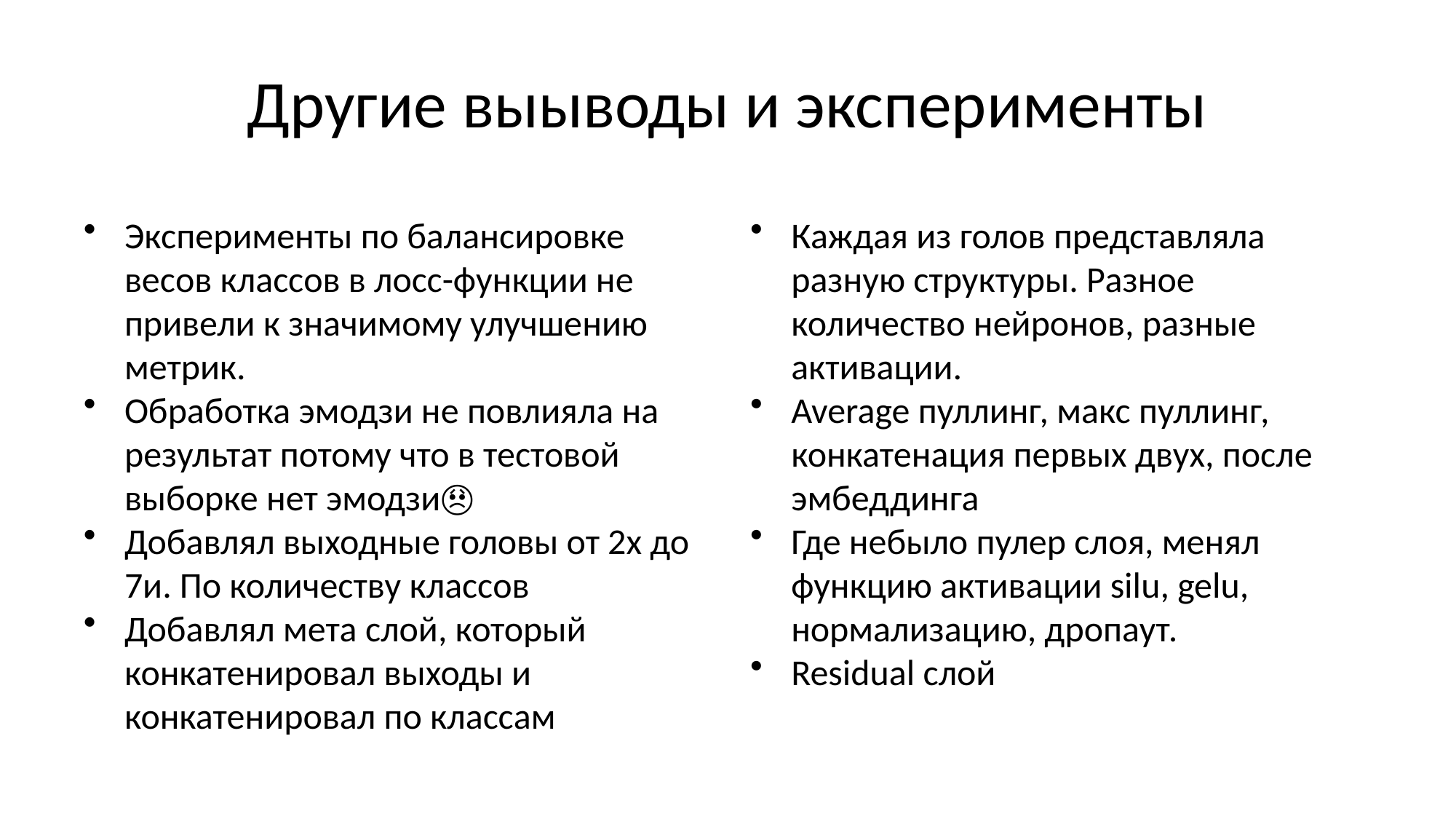

# Другие выыводы и эксперименты
Эксперименты по балансировке весов классов в лосс-функции не привели к значимому улучшению метрик.
Обработка эмодзи не повлияла на результат потому что в тестовой выборке нет эмодзи😞
Добавлял выходные головы от 2х до 7и. По количеству классов
Добавлял мета слой, который конкатенировал выходы и конкатенировал по классам

Каждая из голов представляла разную структуры. Разное количество нейронов, разные активации.
Average пуллинг, макс пуллинг, конкатенация первых двух, после эмбеддинга
Где небыло пулер слоя, менял функцию активации silu, gelu, нормализацию, дропаут.
Residual слой